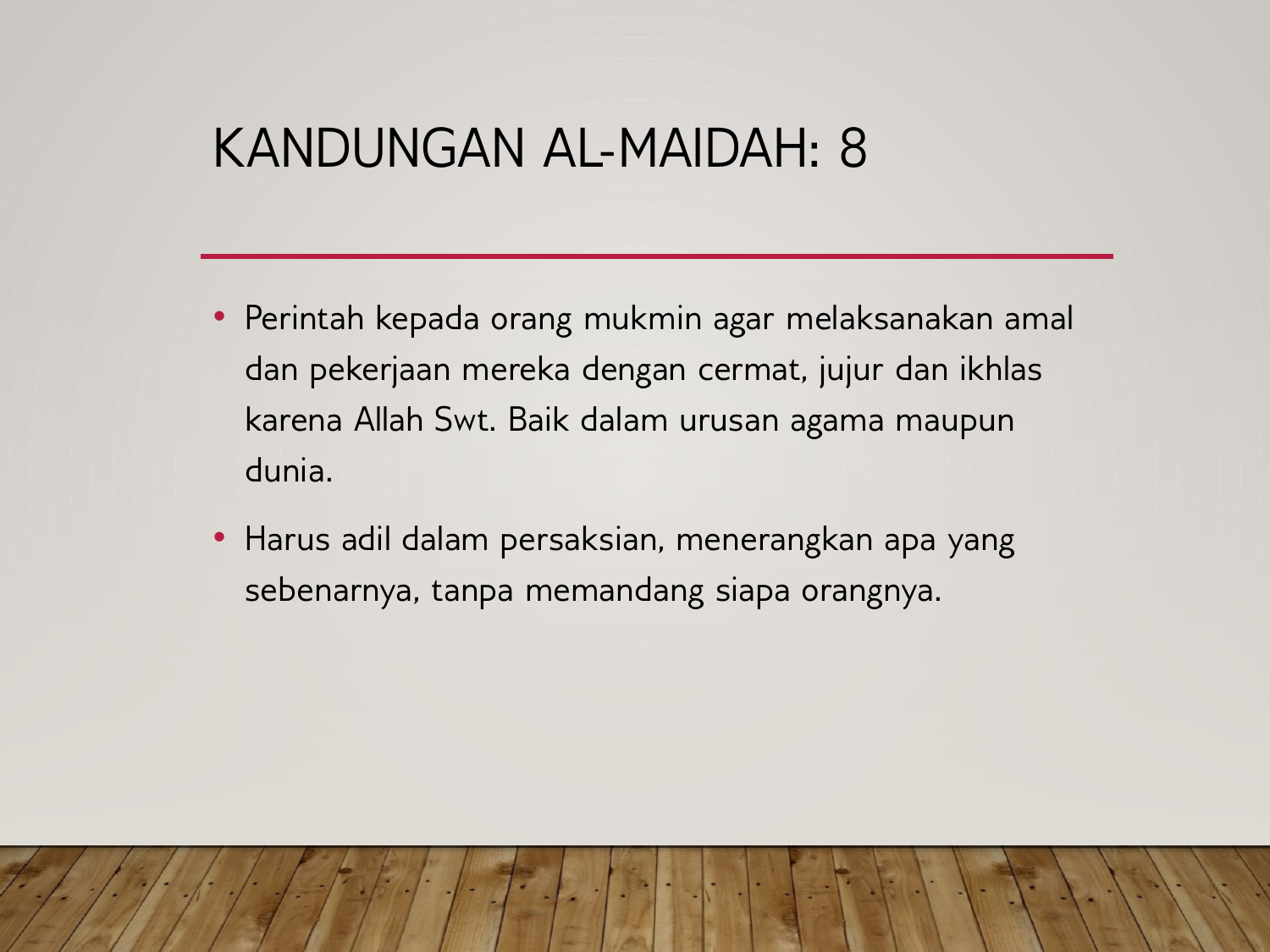

# Kandungan Al-Maidah: 8
Perintah kepada orang mukmin agar melaksanakan amal dan pekerjaan mereka dengan cermat, jujur dan ikhlas karena Allah Swt. Baik dalam urusan agama maupun dunia.
Harus adil dalam persaksian, menerangkan apa yang sebenarnya, tanpa memandang siapa orangnya.